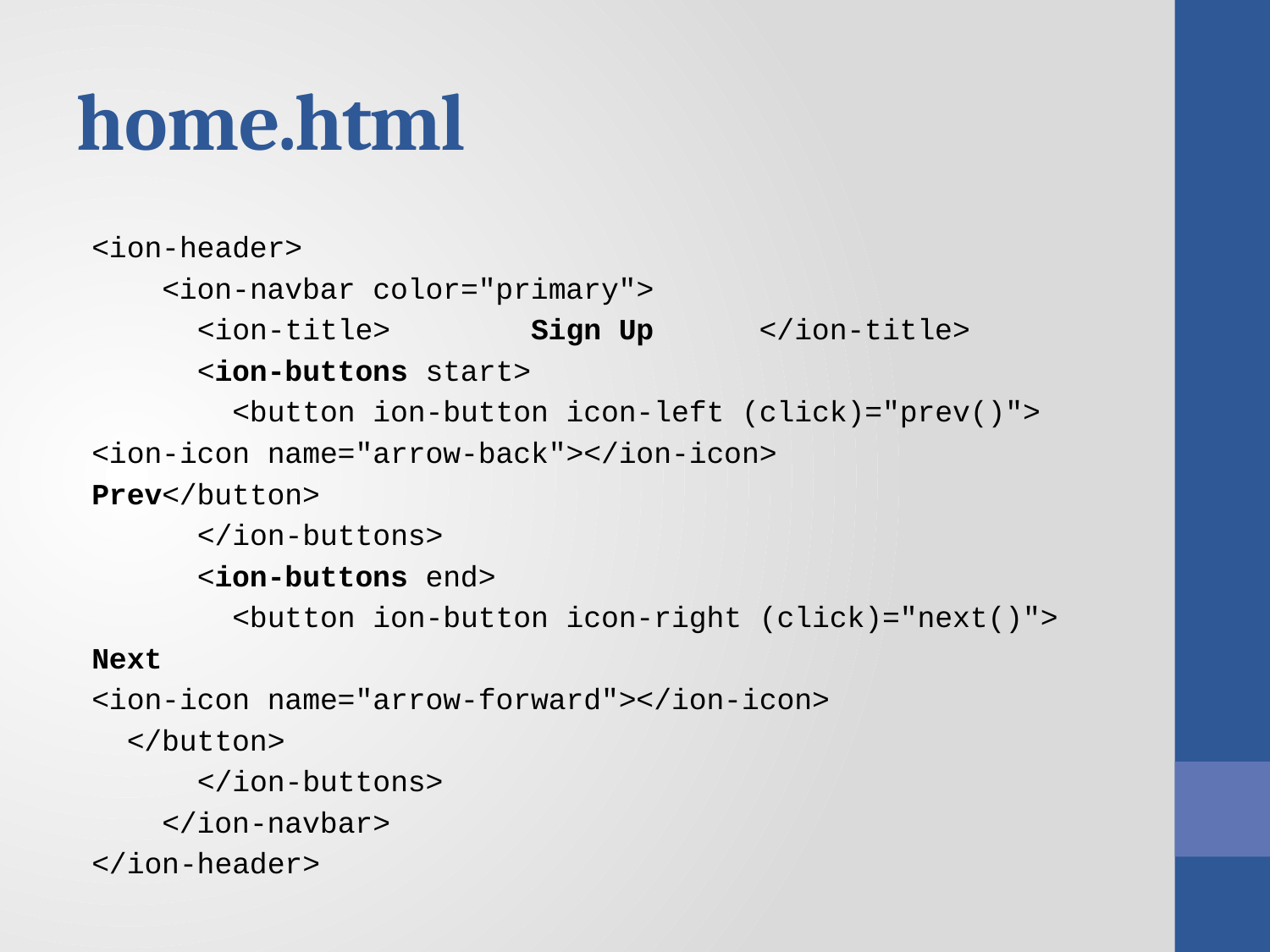

# home.html
<ion-header>
    <ion-navbar color="primary">
      <ion-title>        Sign Up      </ion-title>
      <ion-buttons start>
        <button ion-button icon-left (click)="prev()">
		<ion-icon name="arrow-back"></ion-icon>
		Prev</button>
      </ion-buttons>
      <ion-buttons end>
        <button ion-button icon-right (click)="next()">
		Next
		<ion-icon name="arrow-forward"></ion-icon>
	  </button>
      </ion-buttons>
    </ion-navbar>
</ion-header>